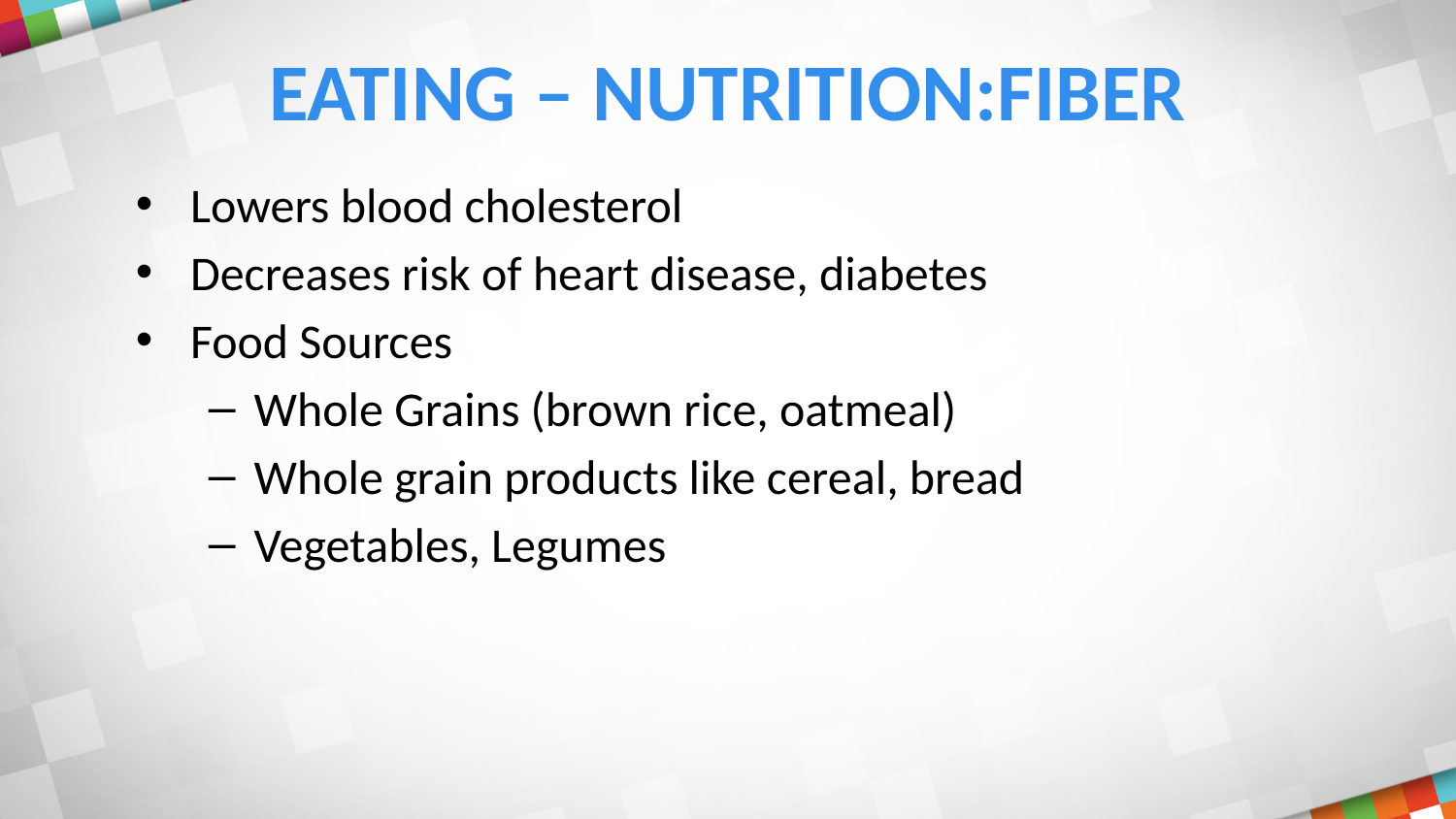

# Eating – Nutrition:fiber
Lowers blood cholesterol
Decreases risk of heart disease, diabetes
Food Sources
Whole Grains (brown rice, oatmeal)
Whole grain products like cereal, bread
Vegetables, Legumes